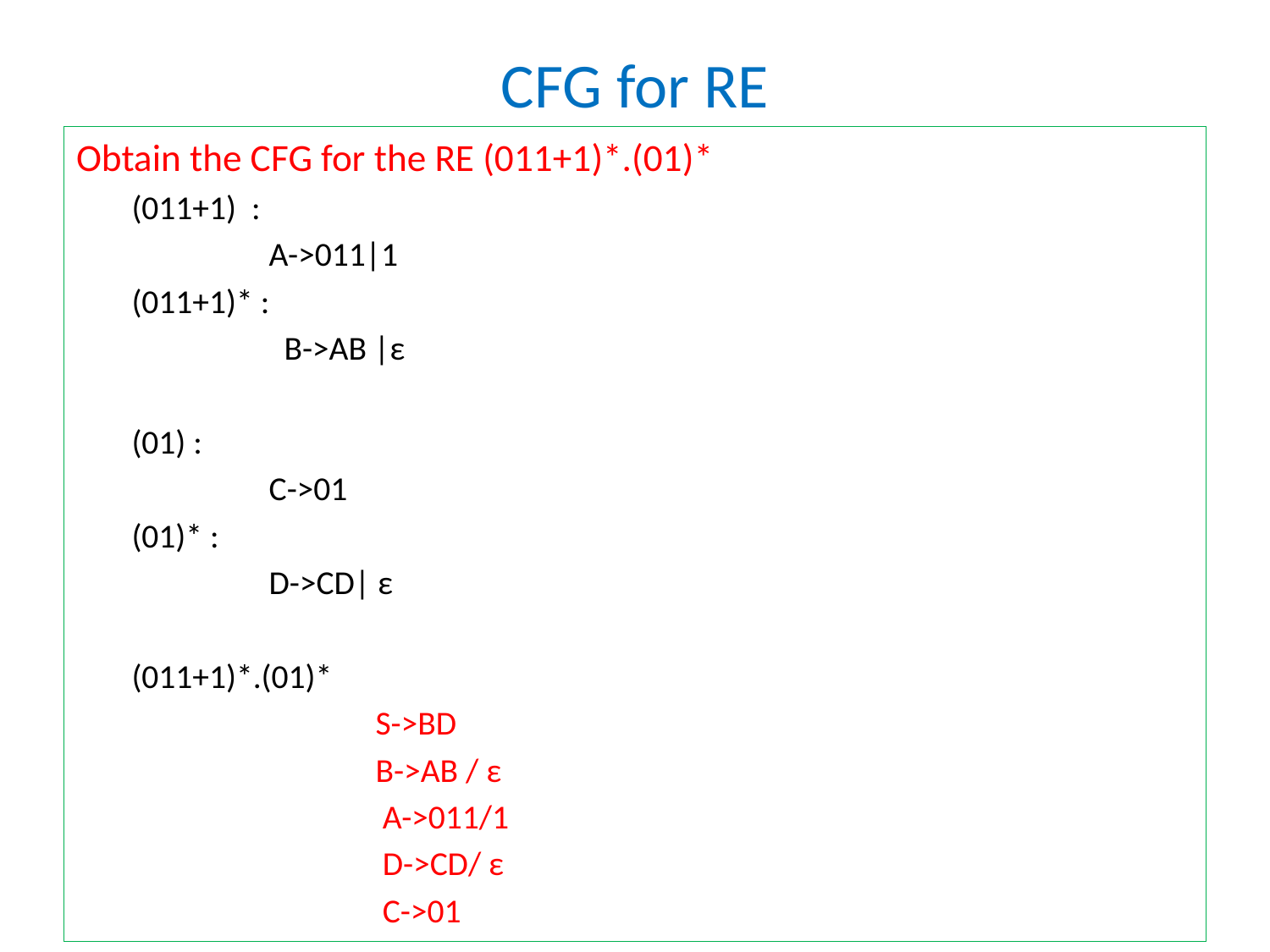

# CFG for RE
Obtain the CFG for the RE (011+1)*.(01)*
(011+1)  :
                  A->011|1
(011+1)* :
                    B->AB |ε

(01) :
                  C->01
(01)* :
                  D->CD| ε

(011+1)*.(01)*
                                S->BD
                                B->AB / ε
A->011/1
D->CD/ ε
C->01